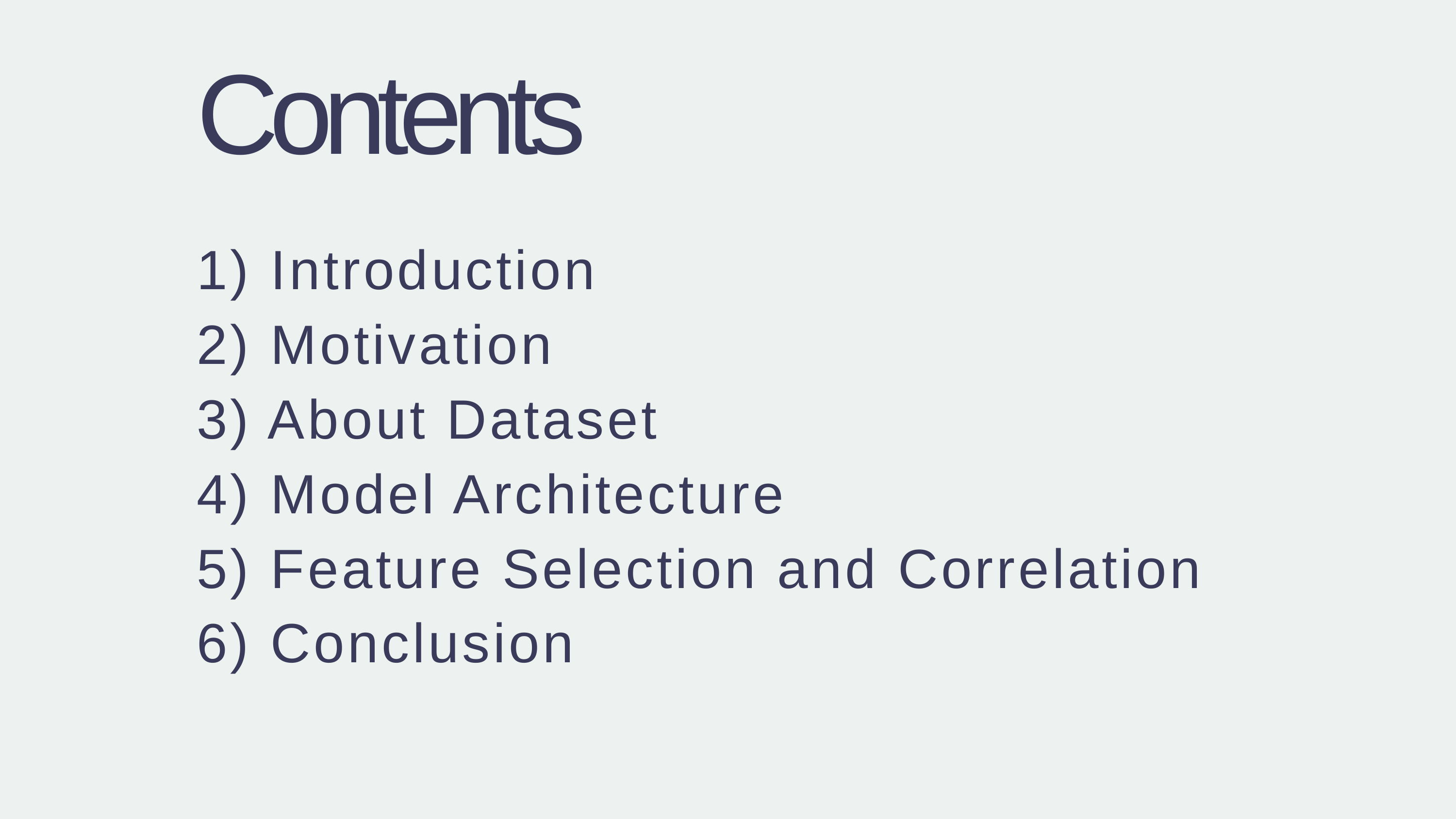

Contents
1) Introduction
2) Motivation
3) About Dataset
4) Model Architecture
5) Feature Selection and Correlation
6) Conclusion